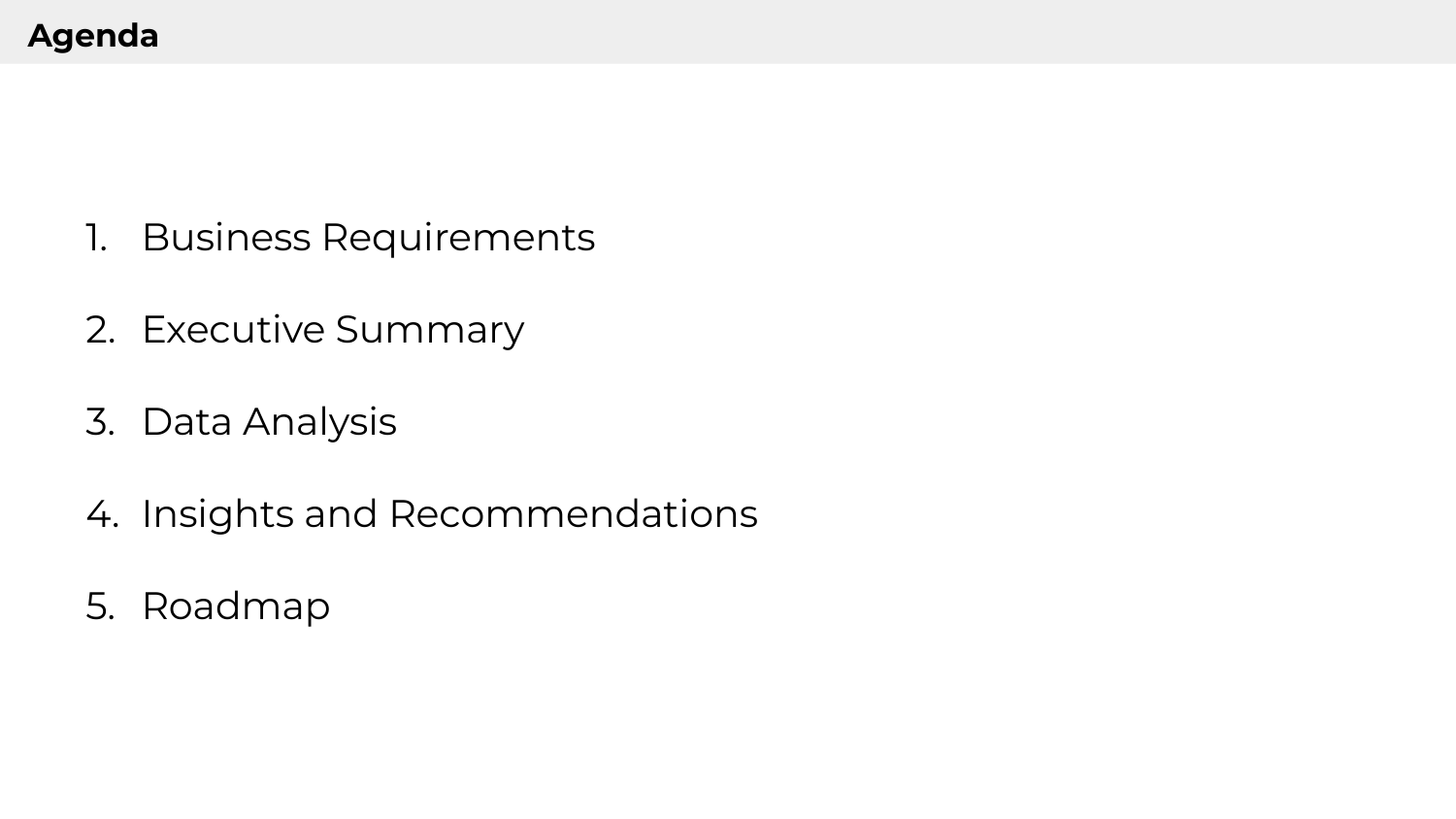

Agenda
Business Requirements
Executive Summary
Data Analysis
Insights and Recommendations
Roadmap